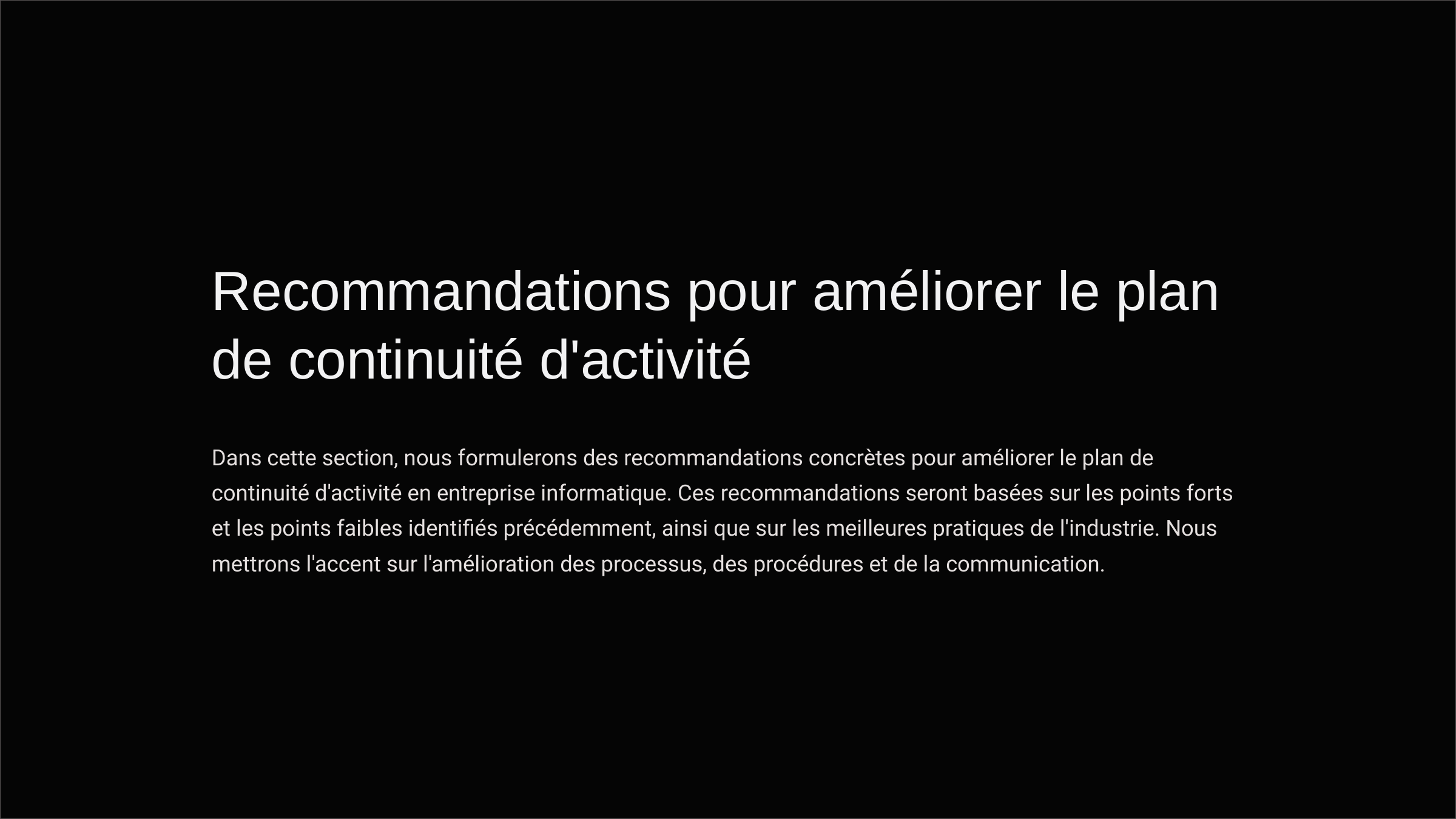

Recommandations pour améliorer le plan de continuité d'activité
Dans cette section, nous formulerons des recommandations concrètes pour améliorer le plan de continuité d'activité en entreprise informatique. Ces recommandations seront basées sur les points forts et les points faibles identifiés précédemment, ainsi que sur les meilleures pratiques de l'industrie. Nous mettrons l'accent sur l'amélioration des processus, des procédures et de la communication.